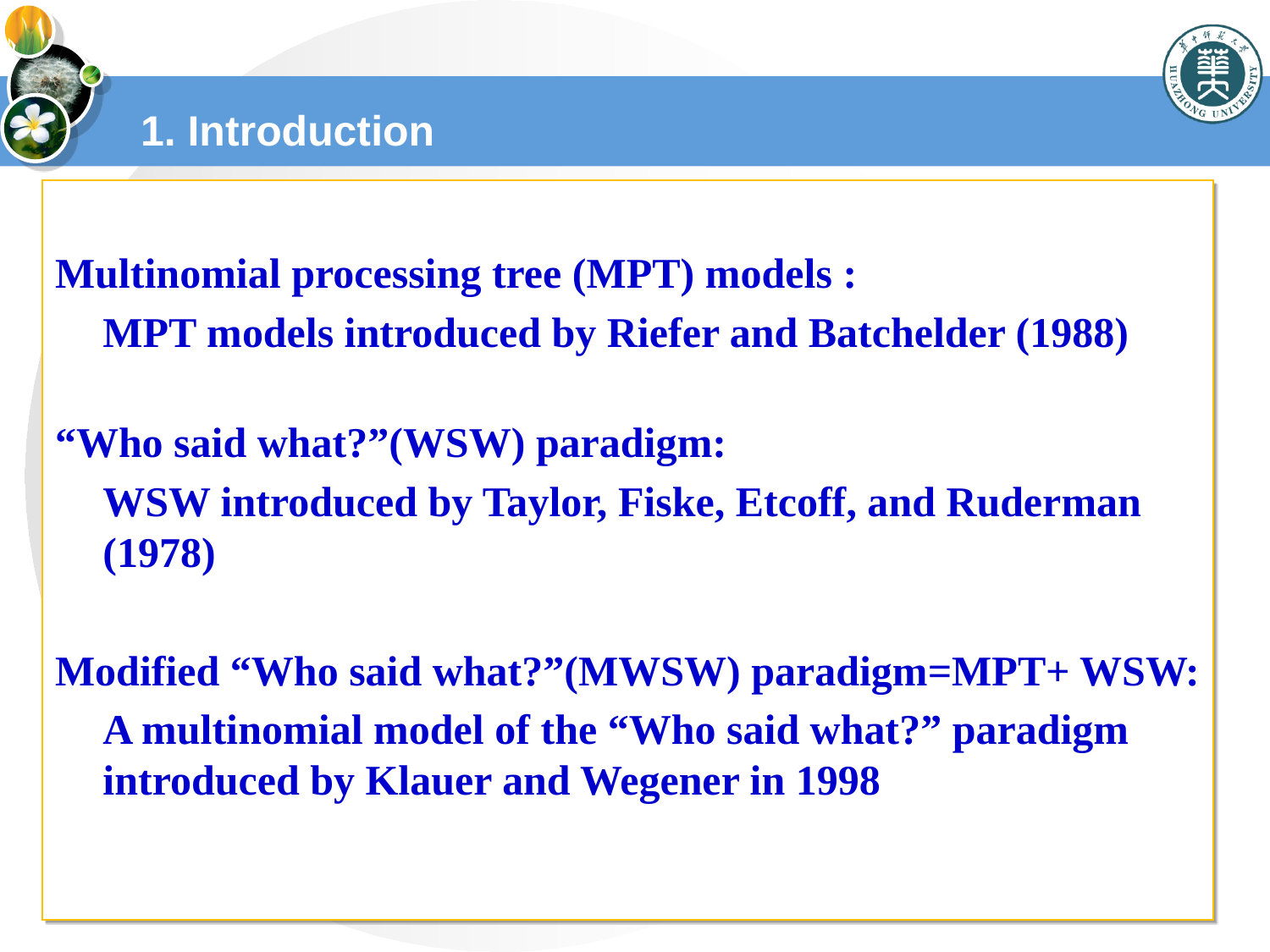

# 1. Introduction

Multinomial processing tree (MPT) models :
	MPT models introduced by Riefer and Batchelder (1988)
“Who said what?”(WSW) paradigm:
  	WSW introduced by Taylor, Fiske, Etcoff, and Ruderman (1978)

Modified “Who said what?”(MWSW) paradigm=MPT+ WSW:
	A multinomial model of the “Who said what?” paradigm introduced by Klauer and Wegener in 1998